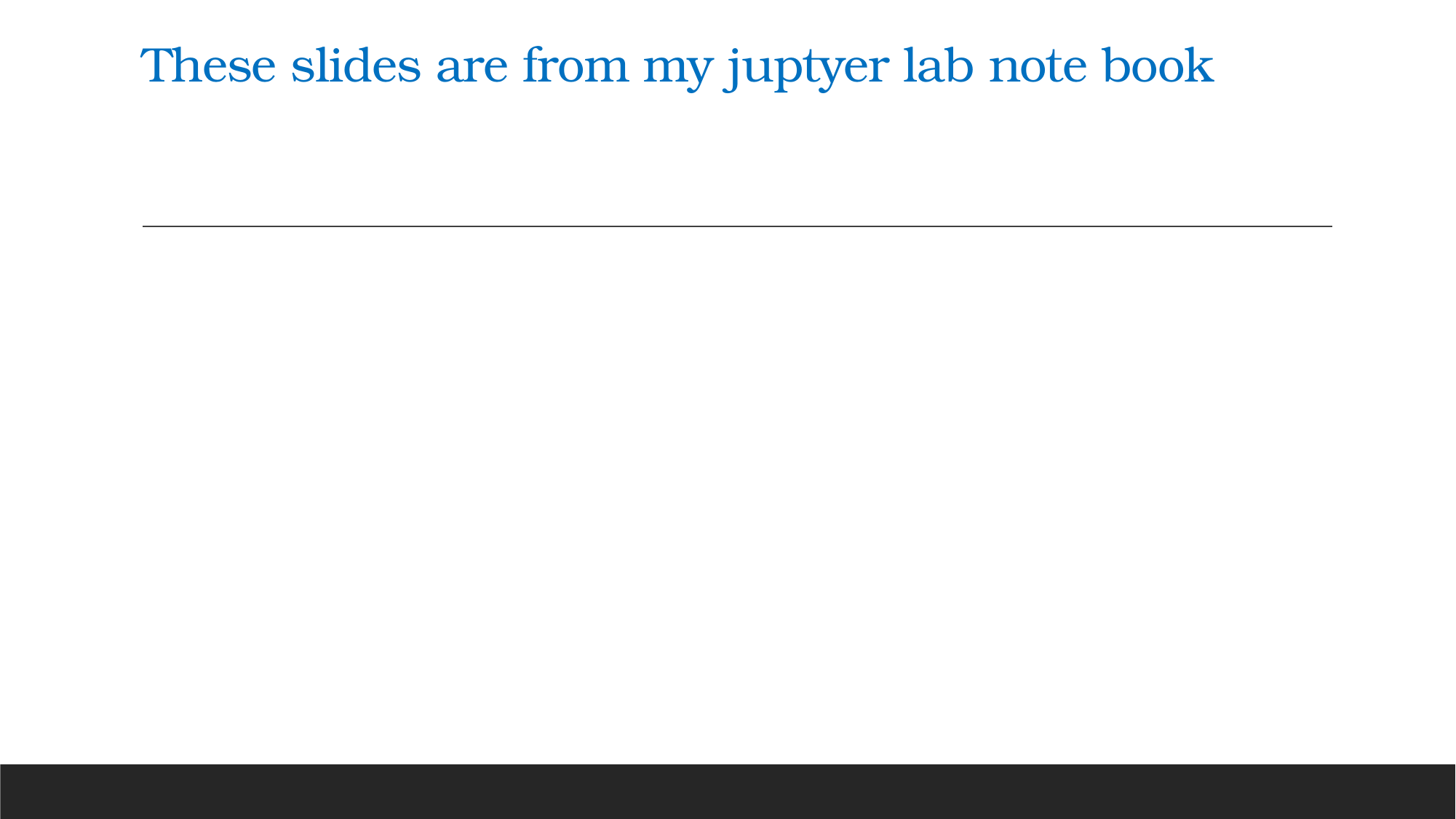

# These slides are from my juptyer lab note book